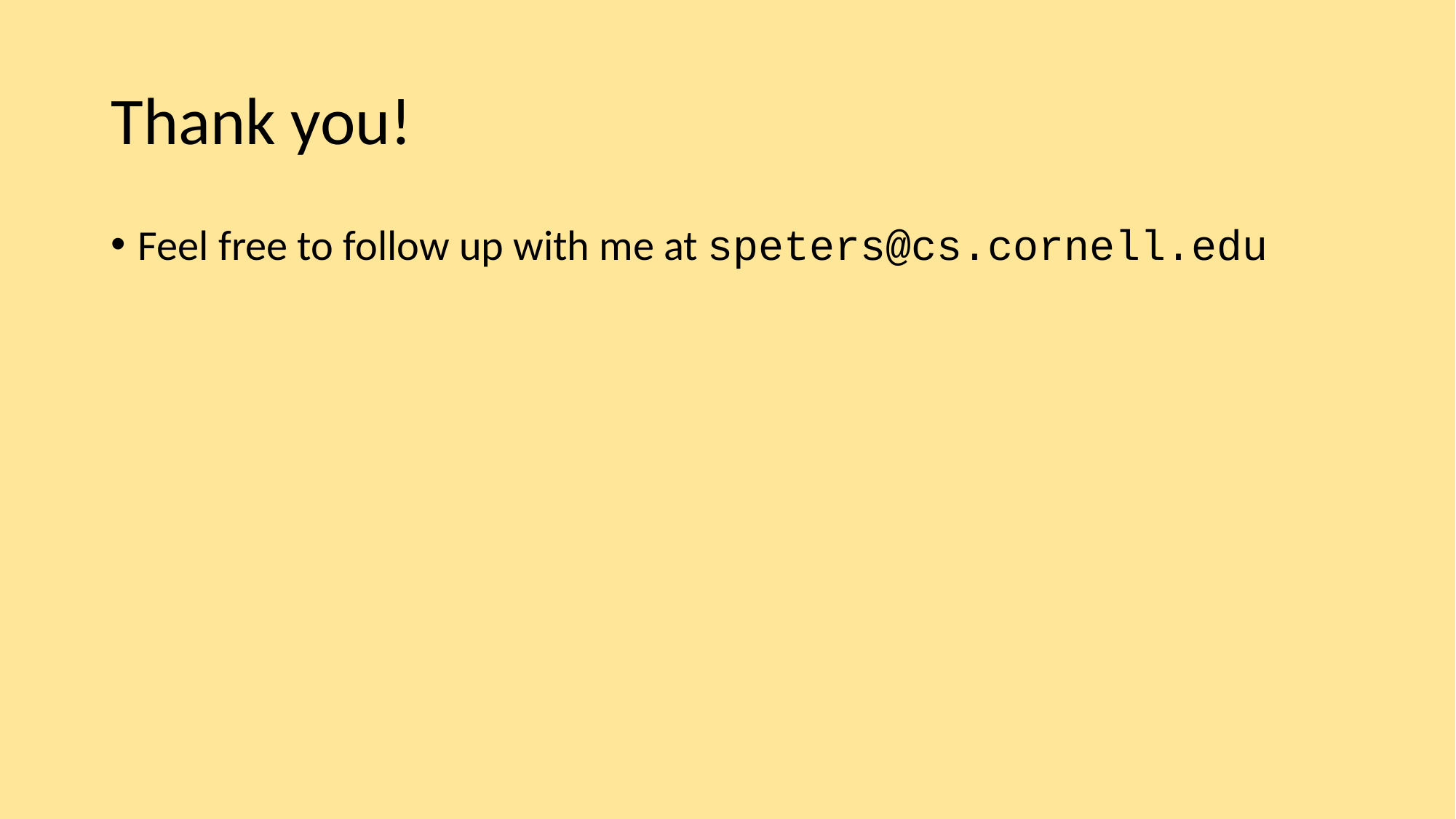

# Thank you!
Feel free to follow up with me at speters@cs.cornell.edu